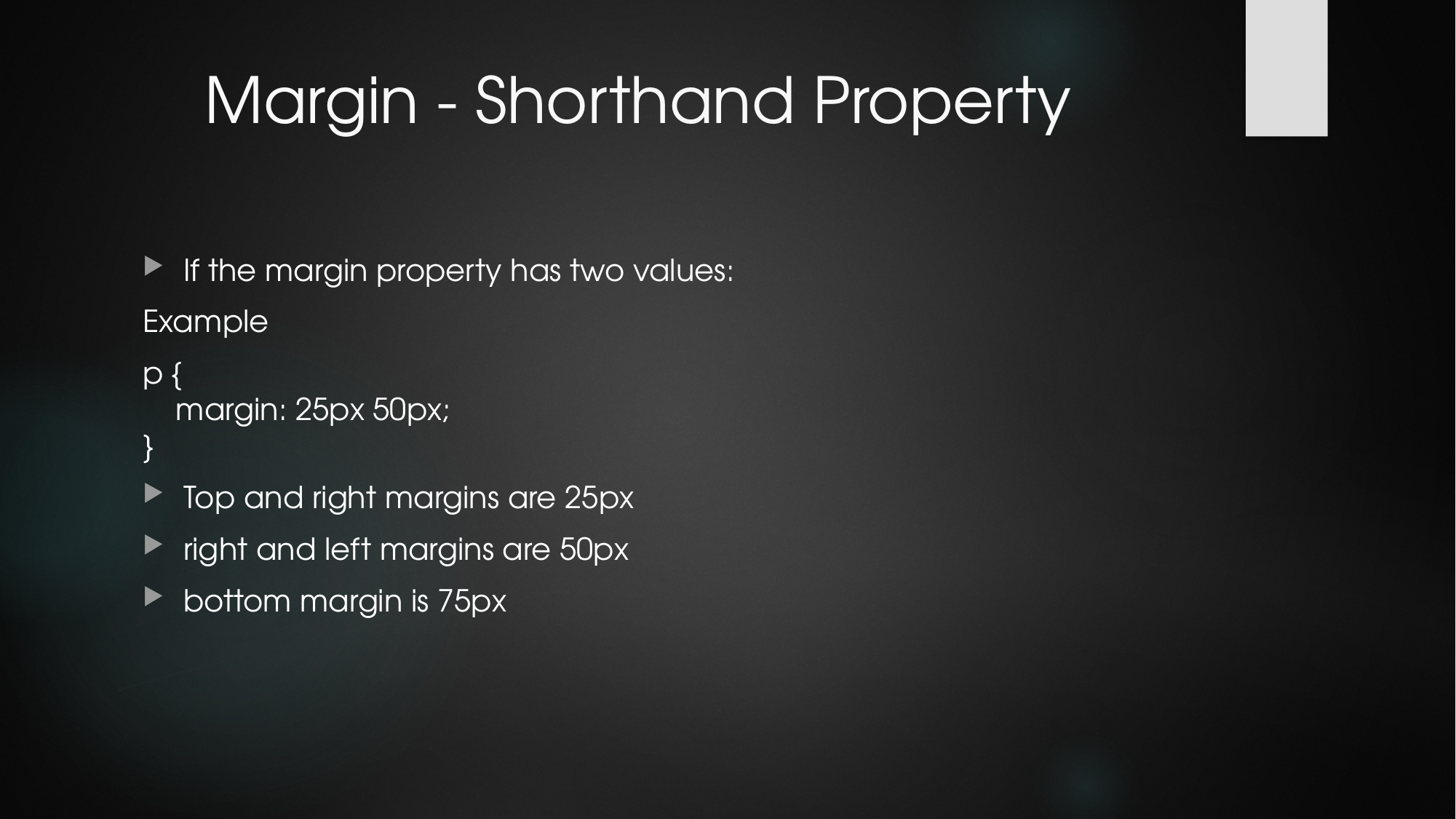

# Margin - Shorthand Property
If the margin property has two values:
Example
p {
    margin: 25px 50px;
}
Top and right margins are 25px
right and left margins are 50px
bottom margin is 75px